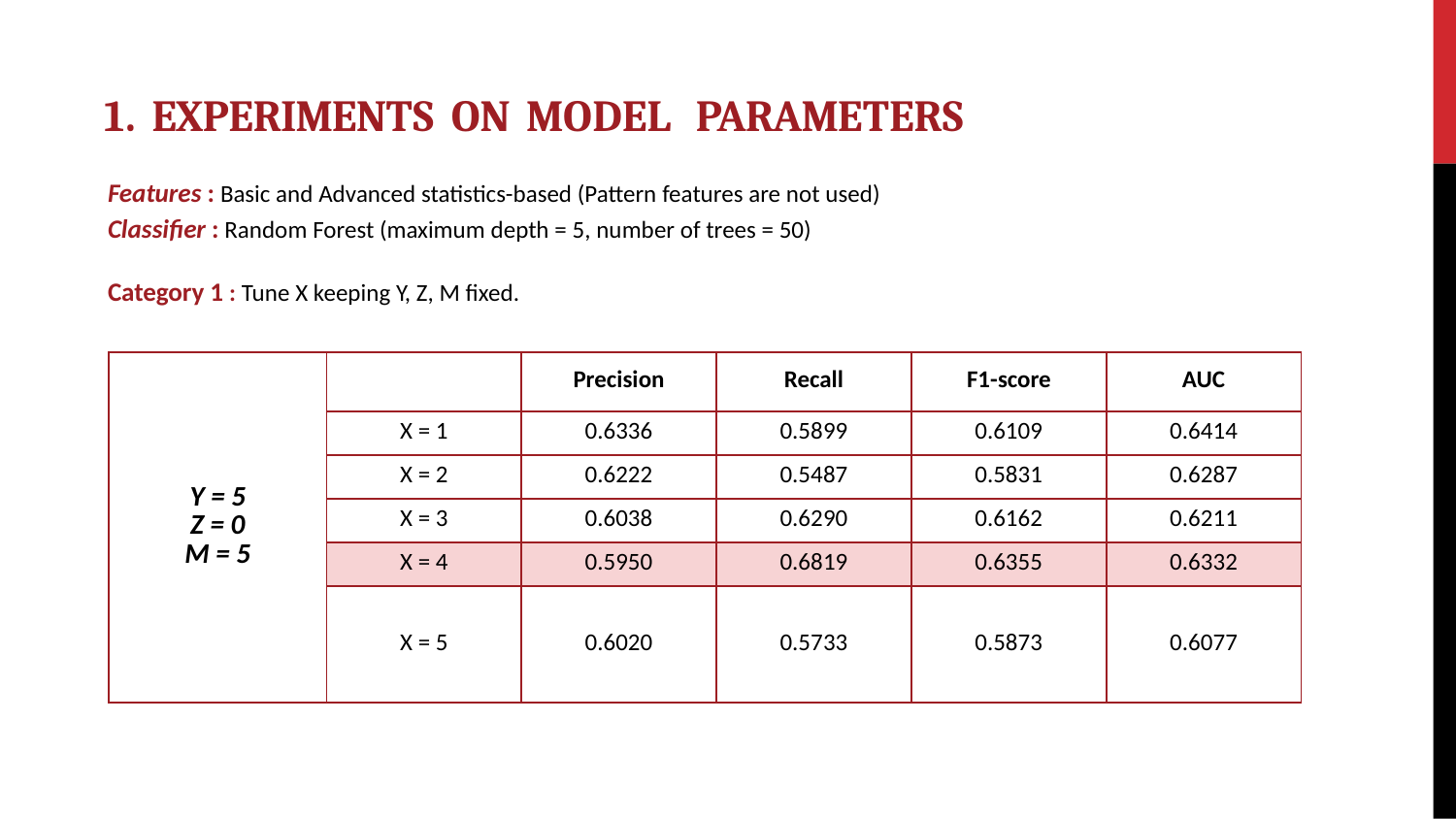

# 1.  Experiments  on  model   parameters
Features : Basic and Advanced statistics-based (Pattern features are not used)

Classifier : Random Forest (maximum depth = 5, number of trees = 50)

Category 1 : Tune X keeping Y, Z, M fixed.
| Y = 5 Z = 0 M = 5 |  | Precision | Recall | F1-score | AUC |
| --- | --- | --- | --- | --- | --- |
|  | X = 1 | 0.6336 | 0.5899 | 0.6109 | 0.6414 |
|  | X = 2 | 0.6222 | 0.5487 | 0.5831 | 0.6287 |
|  | X = 3 | 0.6038 | 0.6290 | 0.6162 | 0.6211 |
|  | X = 4 | 0.5950 | 0.6819 | 0.6355 | 0.6332 |
|  | X = 5 | 0.6020 | 0.5733 | 0.5873 | 0.6077 |